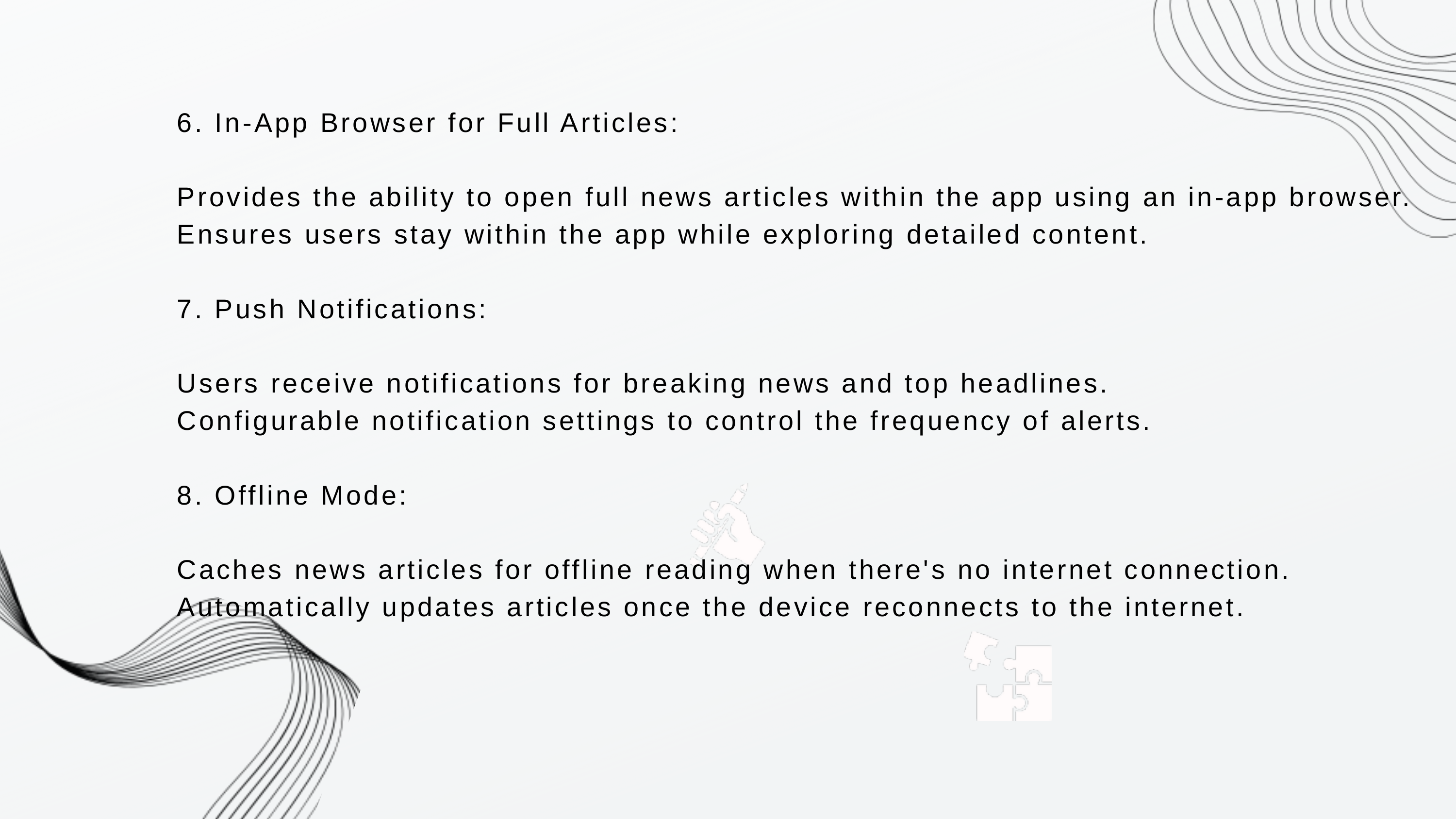

6. In-App Browser for Full Articles:

Provides the ability to open full news articles within the app using an in-app browser.
Ensures users stay within the app while exploring detailed content.

7. Push Notifications:

Users receive notifications for breaking news and top headlines.
Configurable notification settings to control the frequency of alerts.

8. Offline Mode:

Caches news articles for offline reading when there's no internet connection.
Automatically updates articles once the device reconnects to the internet.